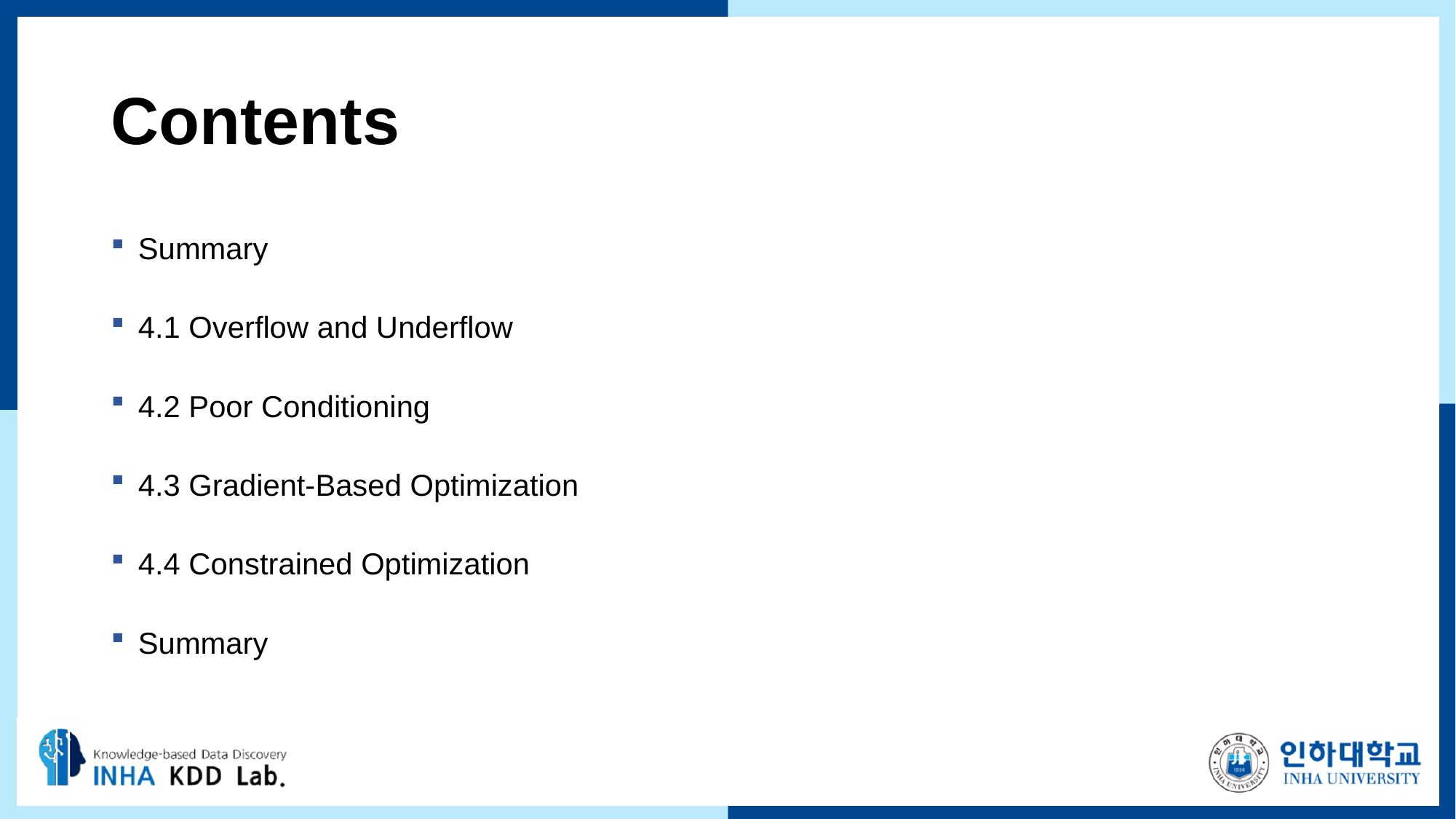

# Contents
Summary
4.1 Overflow and Underflow
4.2 Poor Conditioning
4.3 Gradient-Based Optimization
4.4 Constrained Optimization
Summary